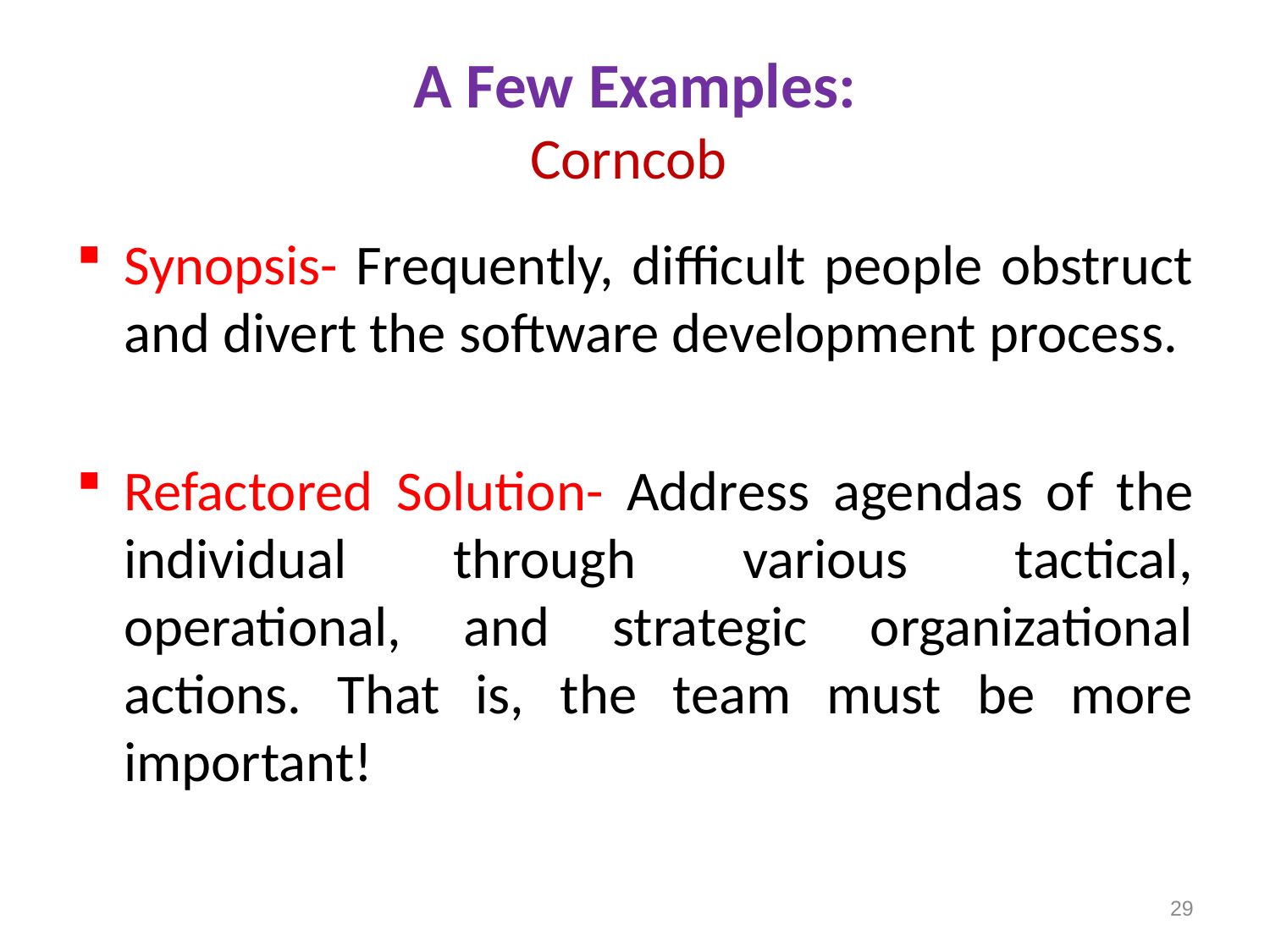

# A Few Examples: Corncob
Synopsis- Frequently, difficult people obstruct and divert the software development process.

Refactored Solution- Address agendas of the individual through various tactical, operational, and strategic organizational actions. That is, the team must be more important!
29